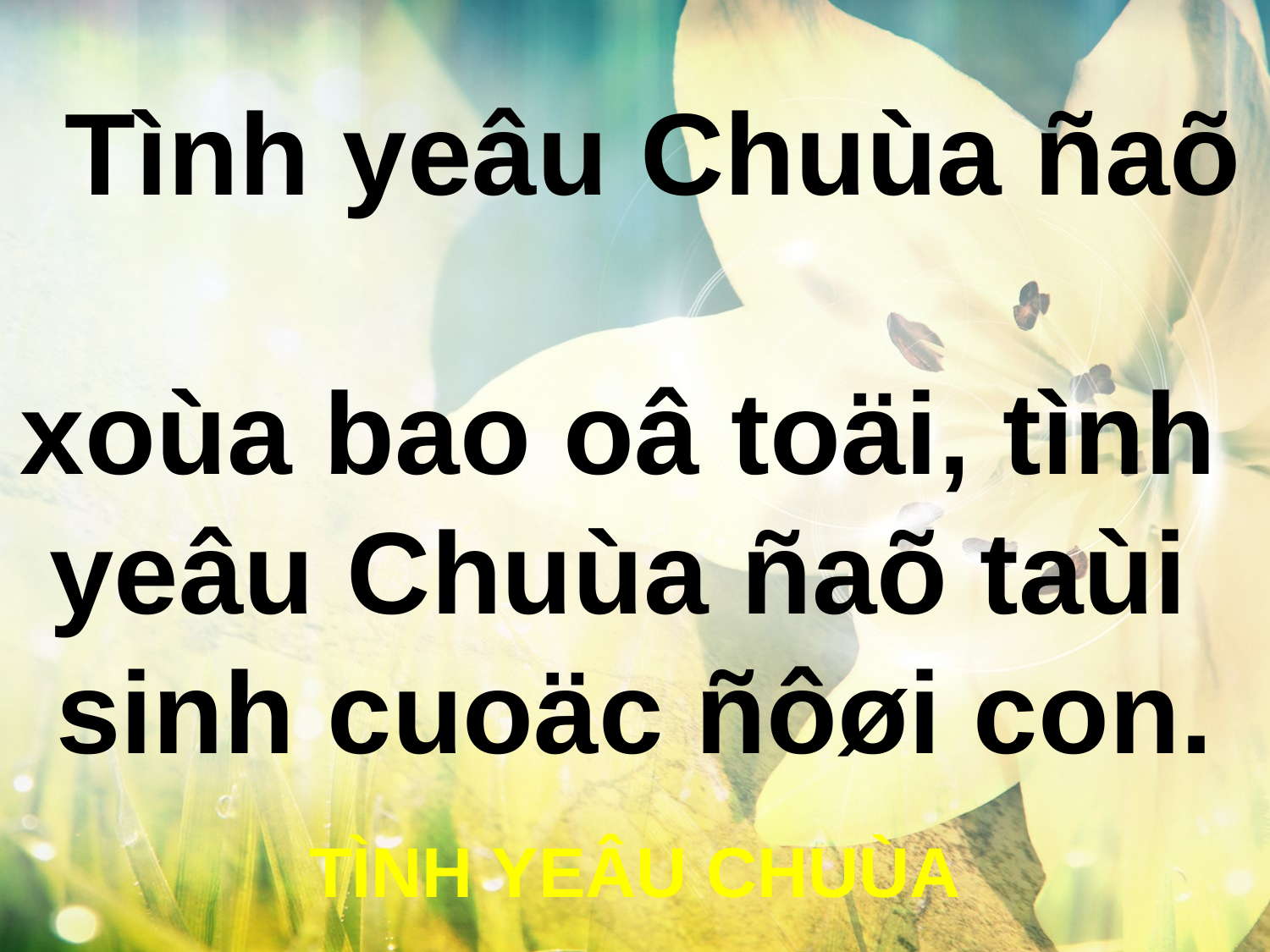

Tình yeâu Chuùa ñaõ
xoùa bao oâ toäi, tình
yeâu Chuùa ñaõ taùi
sinh cuoäc ñôøi con.
TÌNH YEÂU CHUÙA